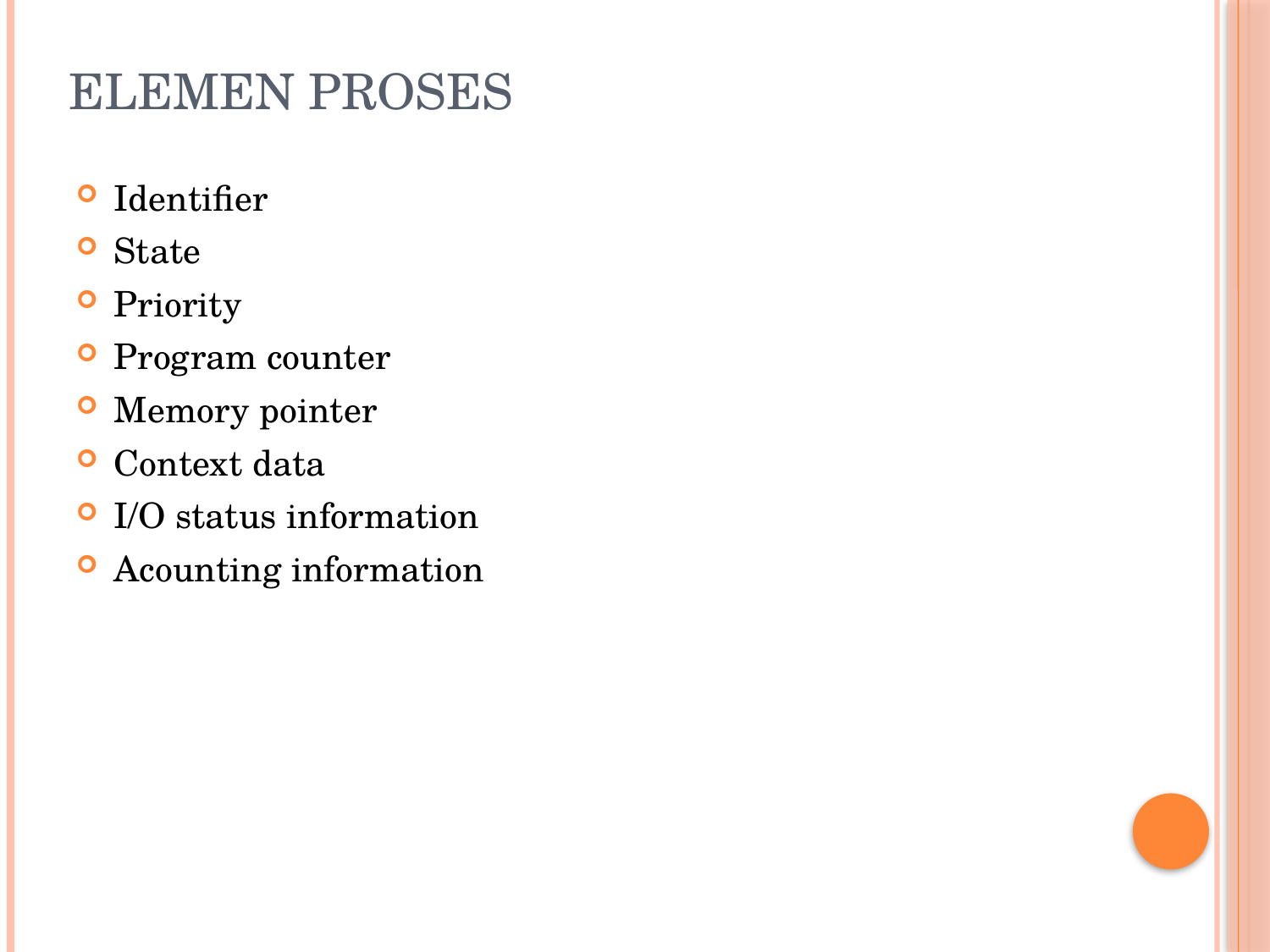

# ELEMEN PROSES
Identifier
State
Priority
Program counter
Memory pointer
Context data
I/O status information
Acounting information